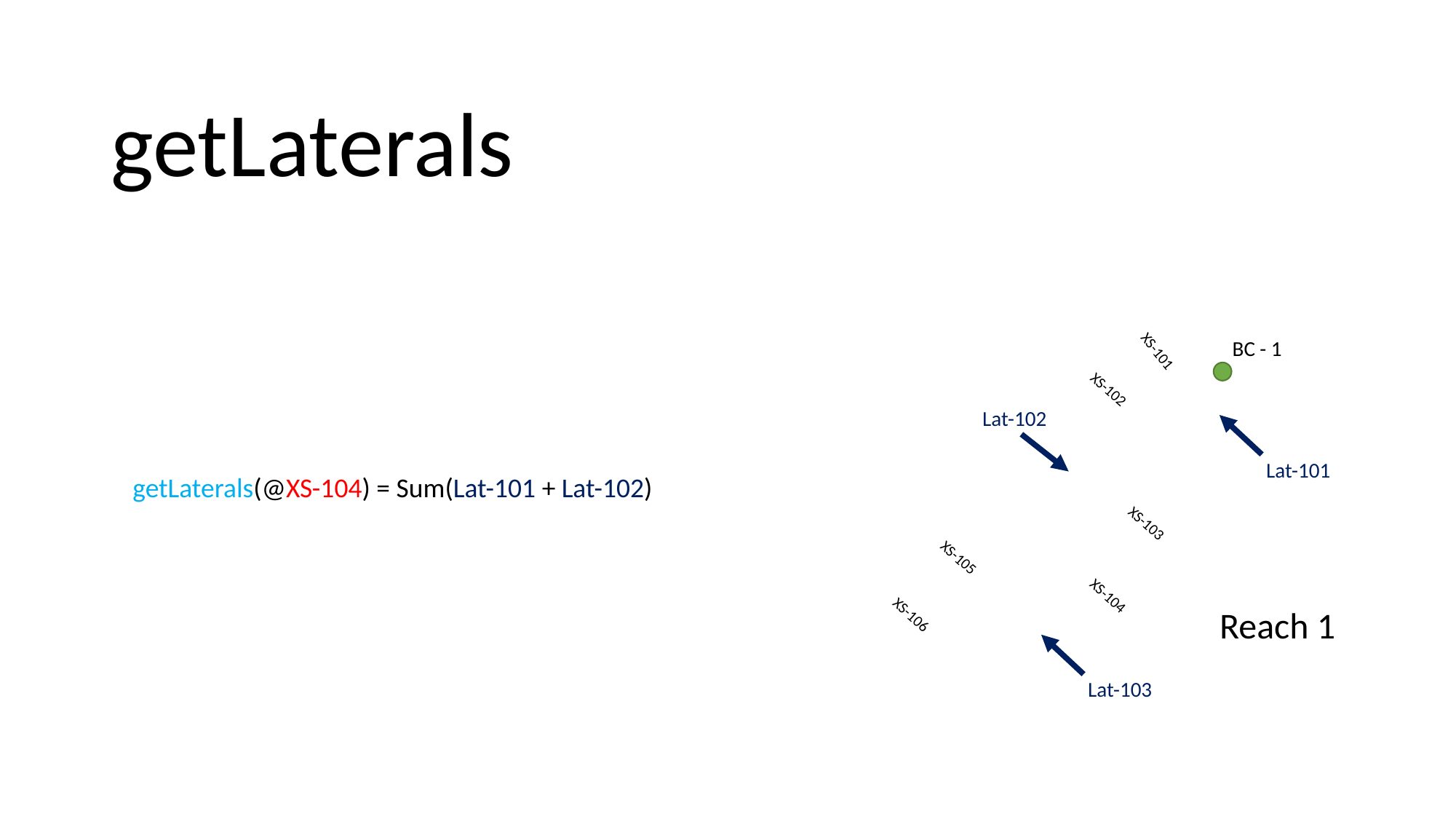

getLaterals
BC - 1

XS-101
XS-102
Lat-102
Lat-101
getLaterals(@XS-104) = Sum(Lat-101 + Lat-102)
XS-103
XS-105
XS-104
Reach 1
XS-106
Lat-103